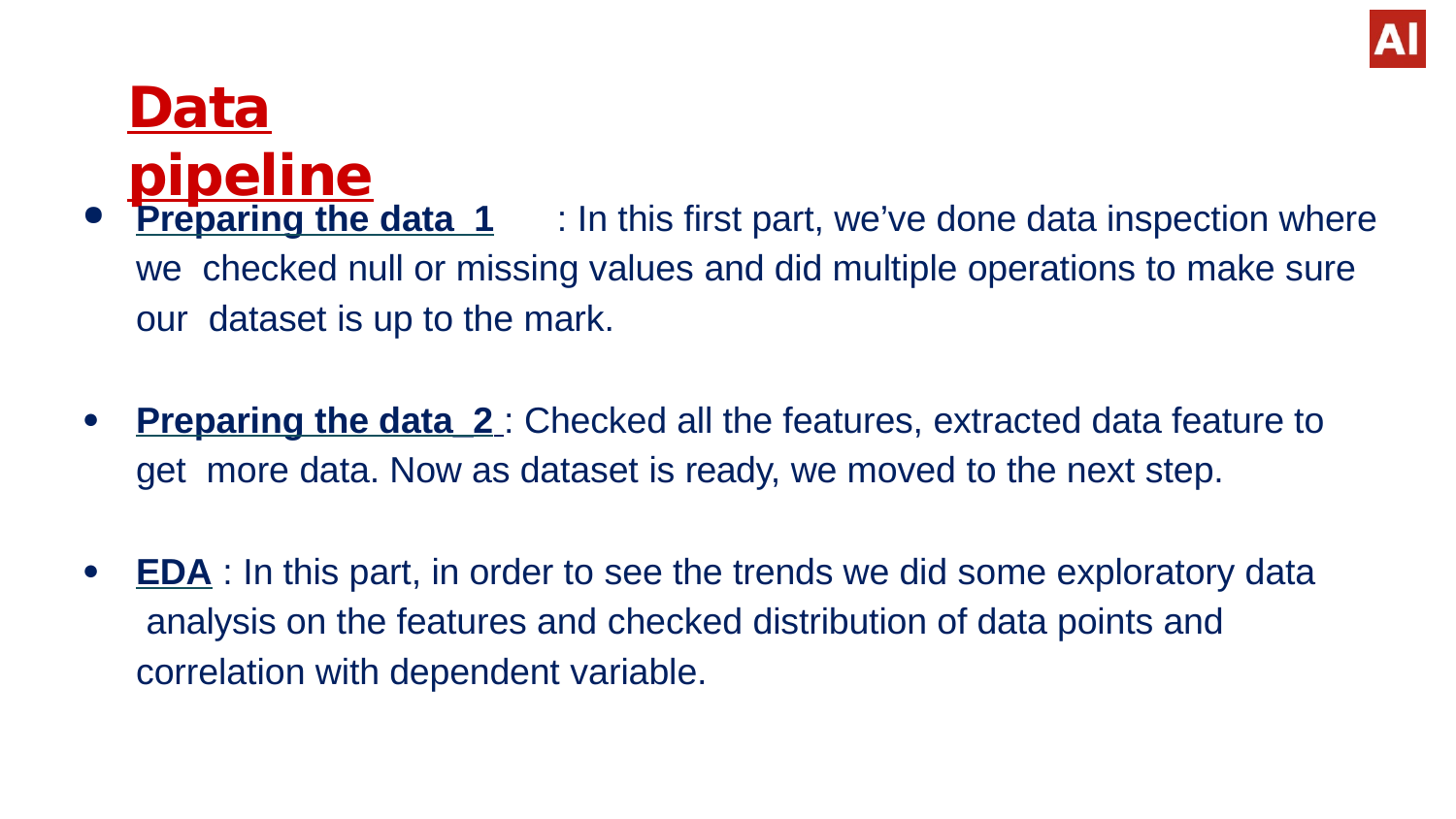

# Data pipeline
Preparing the data_1	: In this first part, we’ve done data inspection where we  checked null or missing values and did multiple operations to make sure our  dataset is up to the mark.

Preparing the data_2 : Checked all the features, extracted data feature to get  more data. Now as dataset is ready, we moved to the next step.

EDA : In this part, in order to see the trends we did some exploratory data  analysis on the features and checked distribution of data points and  correlation with dependent variable.